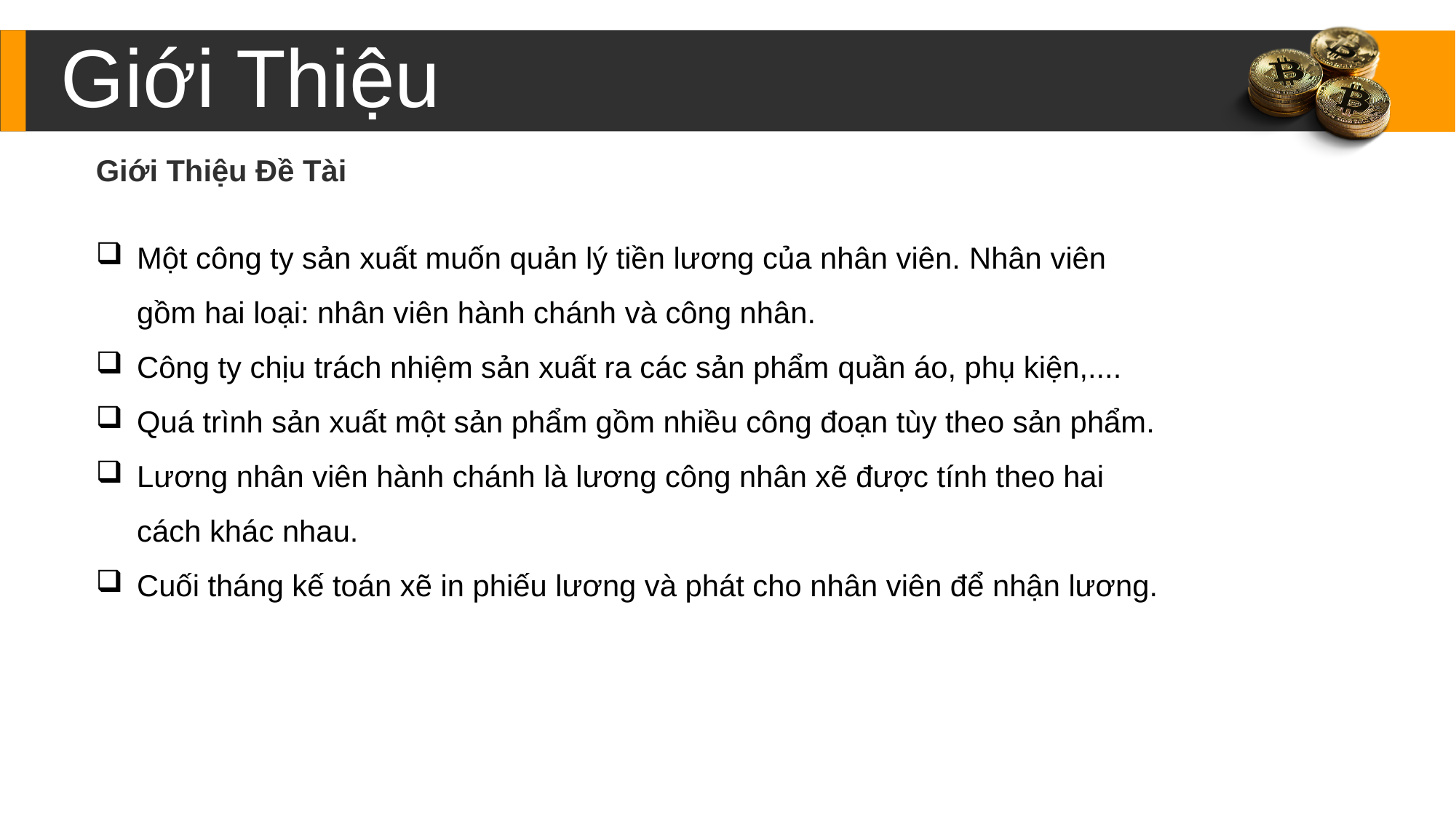

Giới Thiệu
Giới Thiệu Đề Tài
Một công ty sản xuất muốn quản lý tiền lương của nhân viên. Nhân viên gồm hai loại: nhân viên hành chánh và công nhân.
Công ty chịu trách nhiệm sản xuất ra các sản phẩm quần áo, phụ kiện,....
Quá trình sản xuất một sản phẩm gồm nhiều công đoạn tùy theo sản phẩm.
Lương nhân viên hành chánh là lương công nhân xẽ được tính theo hai cách khác nhau.
Cuối tháng kế toán xẽ in phiếu lương và phát cho nhân viên để nhận lương.